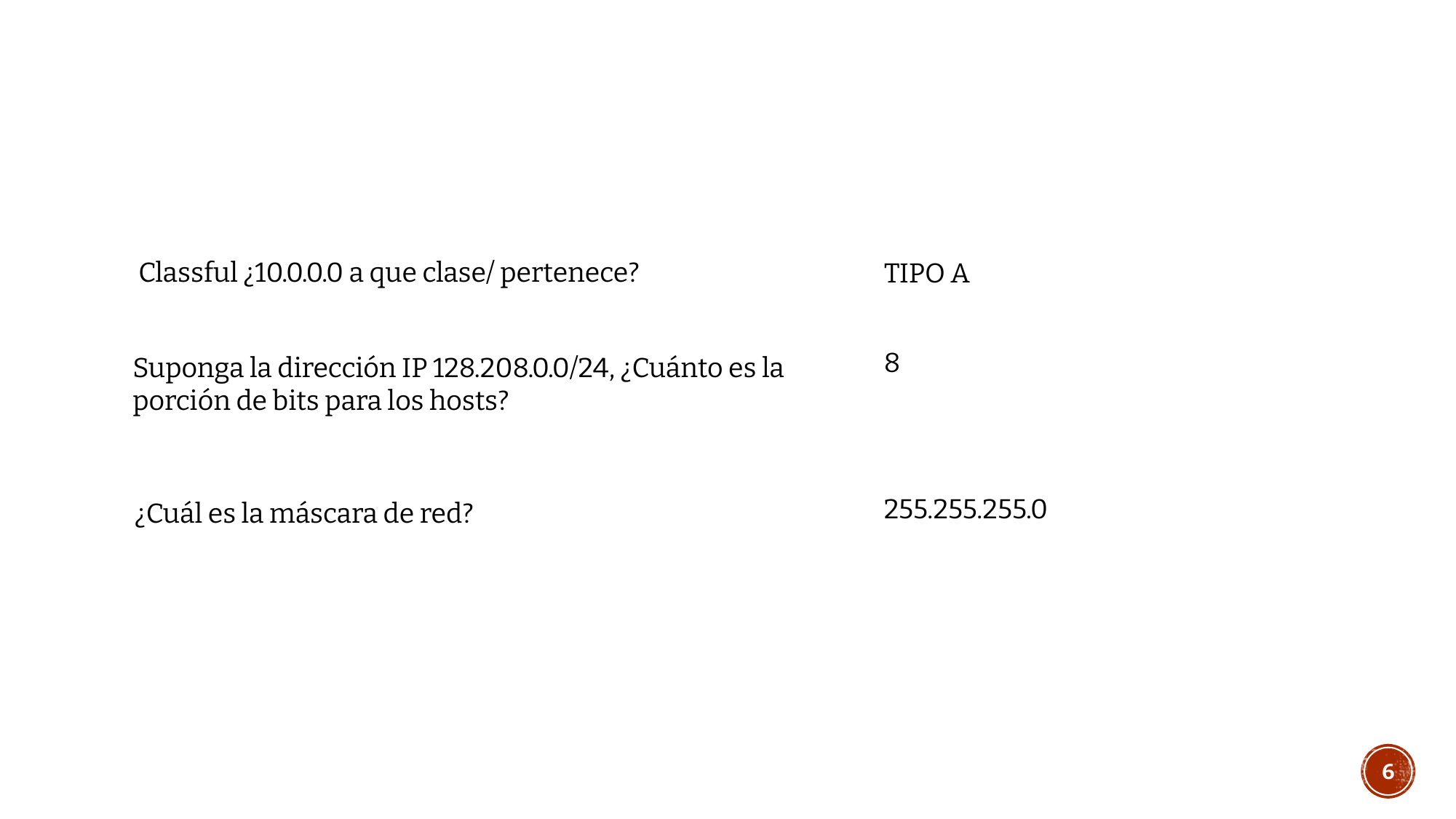

#
TIPO A
Classful ¿10.0.0.0 a que clase/ pertenece?

8
Suponga la dirección IP 128.208.0.0/24, ¿Cuánto es la porción de bits para los hosts?
255.255.255.0
¿Cuál es la máscara de red?
6